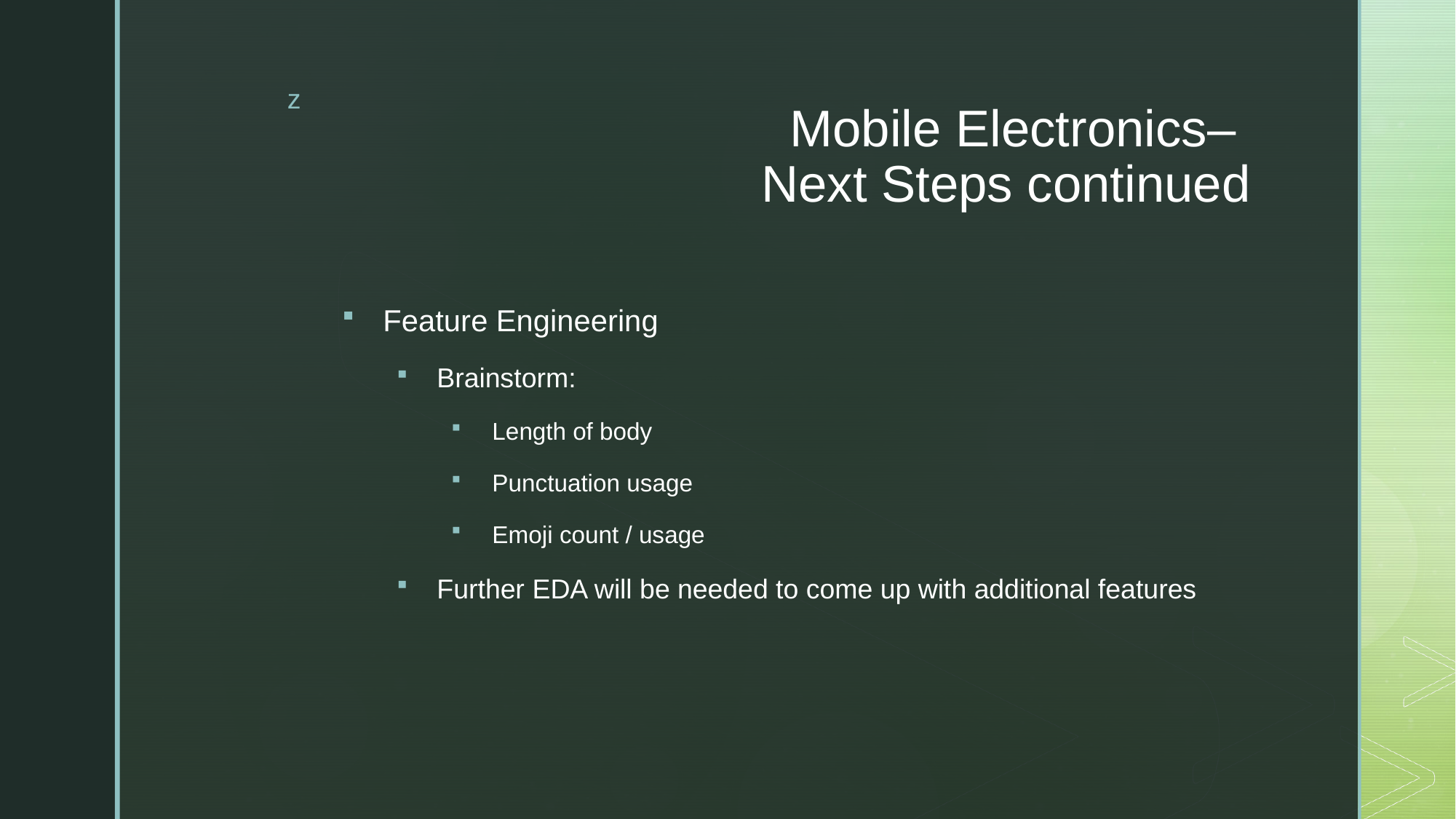

# Mobile Electronics– Next Steps continued
Feature Engineering
Brainstorm:
Length of body
Punctuation usage
Emoji count / usage
Further EDA will be needed to come up with additional features